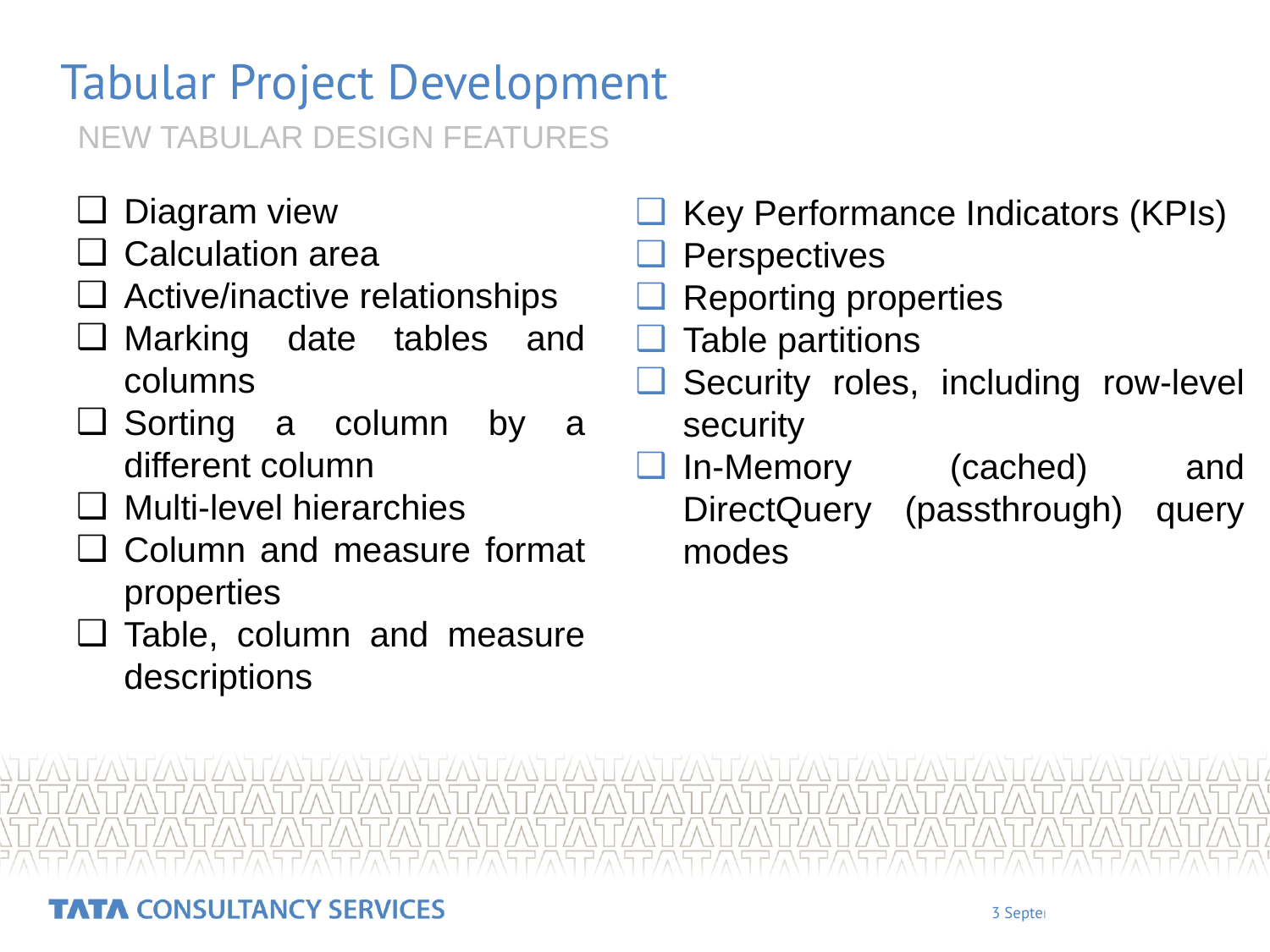

# Tabular Project Development
NEW TABULAR DESIGN FEATURES
Diagram view
Calculation area
Active/inactive relationships
Marking date tables and columns
Sorting a column by a different column
Multi-level hierarchies
Column and measure format properties
Table, column and measure descriptions

Key Performance Indicators (KPIs)
Perspectives
Reporting properties
Table partitions
Security roles, including row-level security
In-Memory (cached) and DirectQuery (passthrough) query modes